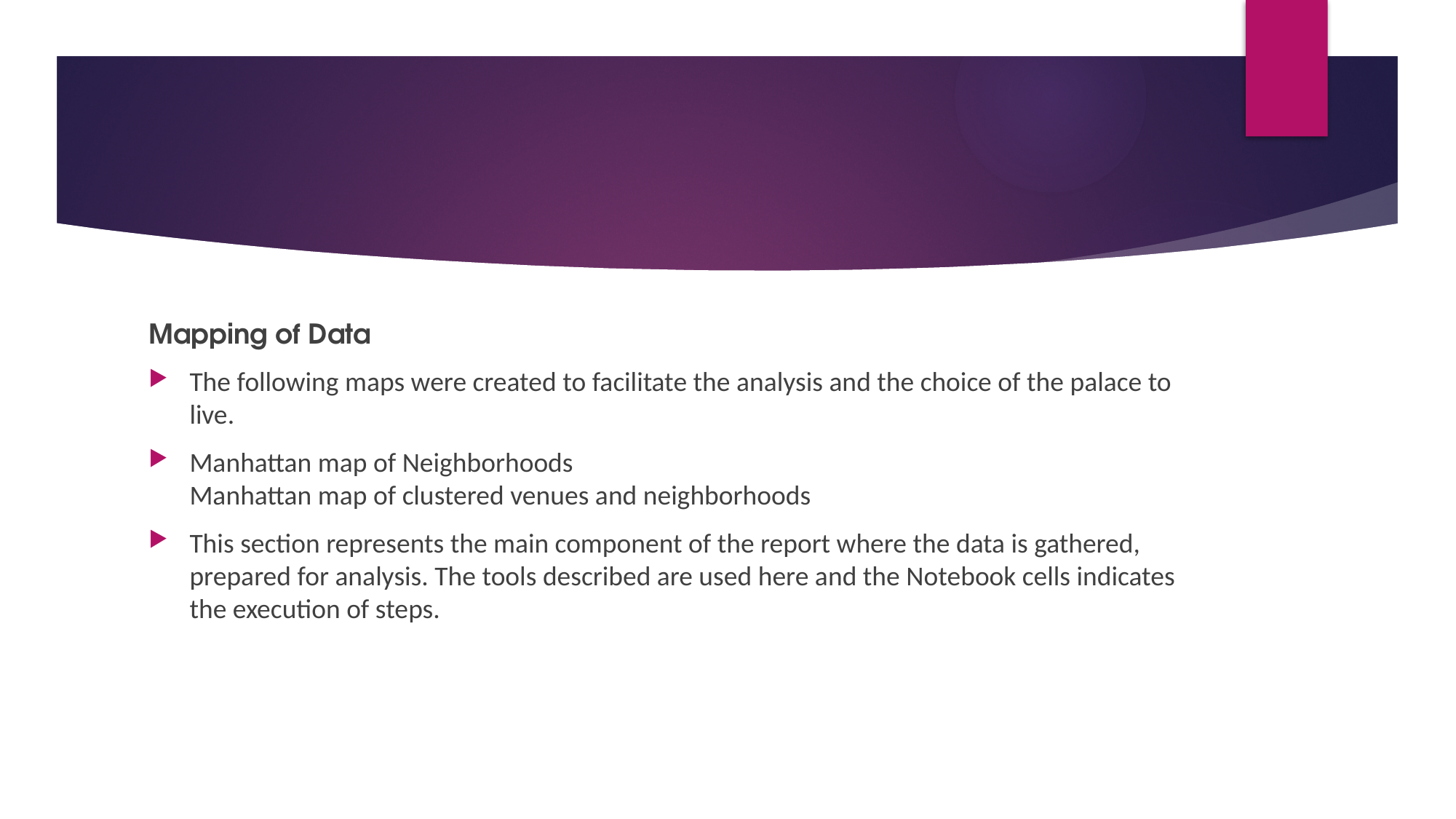

#
Mapping of Data
The following maps were created to facilitate the analysis and the choice of the palace to live.
Manhattan map of Neighborhoods
Manhattan map of clustered venues and neighborhoods
This section represents the main component of the report where the data is gathered, prepared for analysis. The tools described are used here and the Notebook cells indicates the execution of steps.